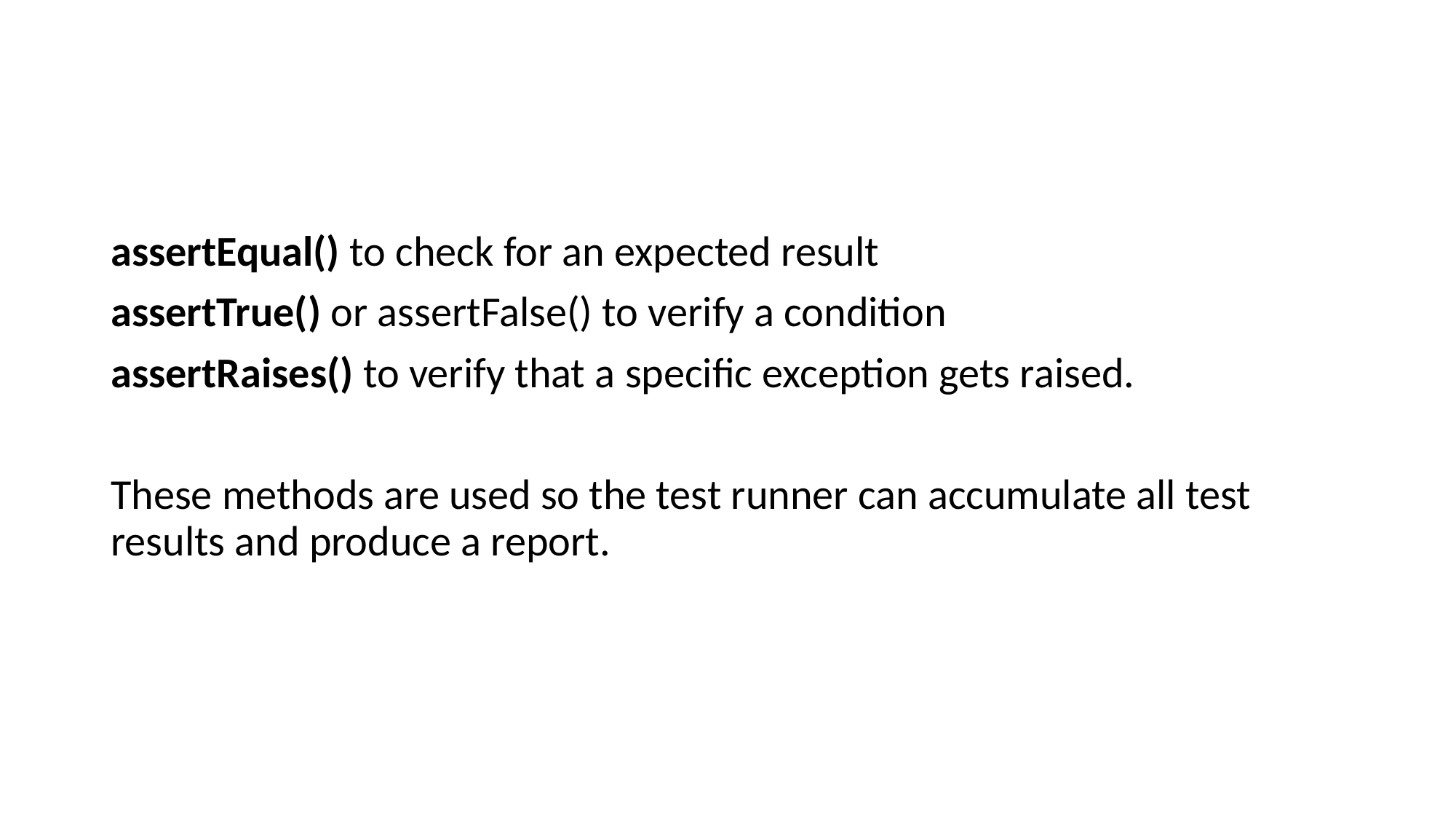

assertEqual() to check for an expected result
assertTrue() or assertFalse() to verify a condition
assertRaises() to verify that a specific exception gets raised.

These methods are used so the test runner can accumulate all test results and produce a report.